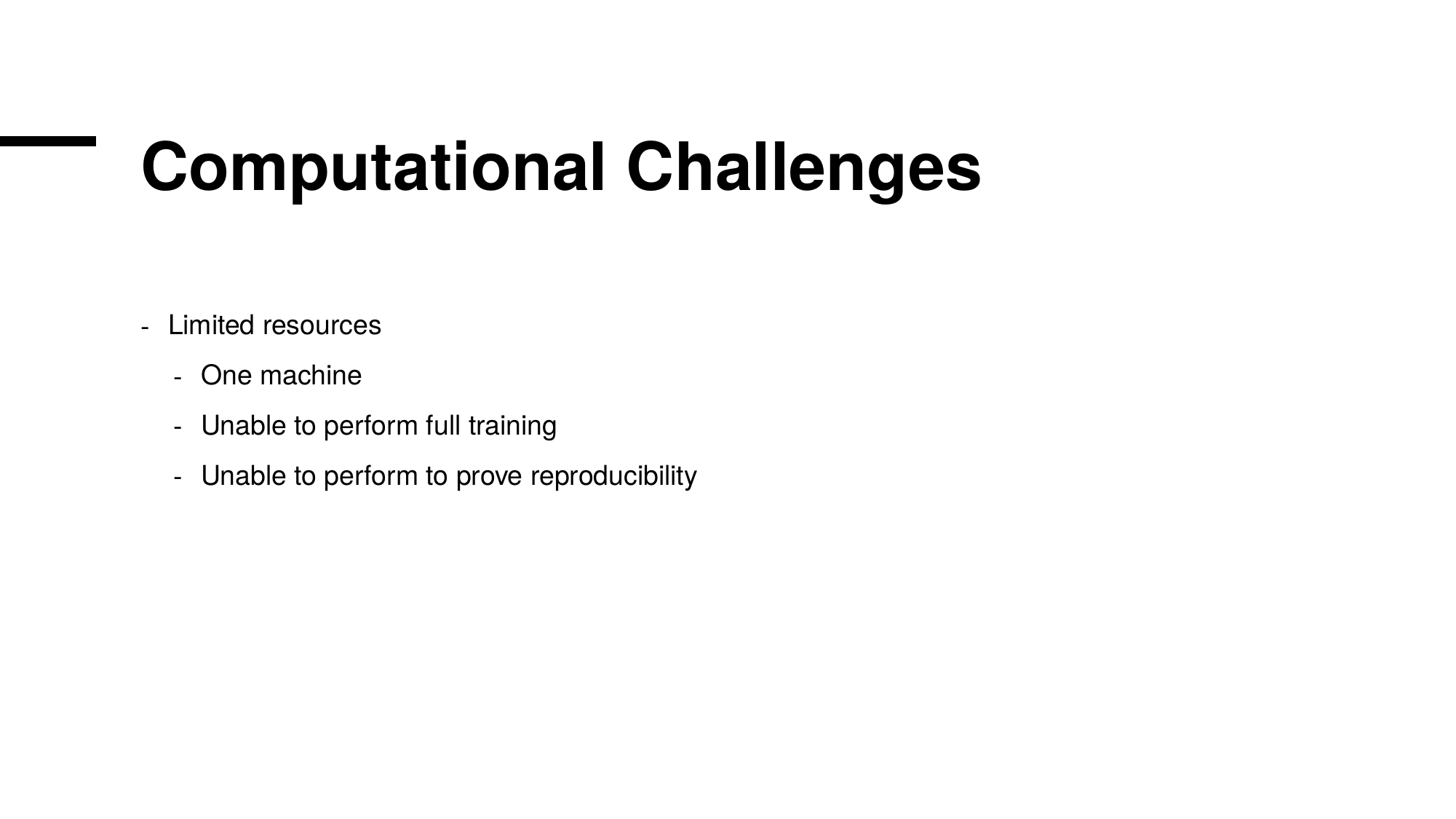

# Computational Challenges
Limited resources
One machine
Unable to perform full training
Unable to perform to prove reproducibility